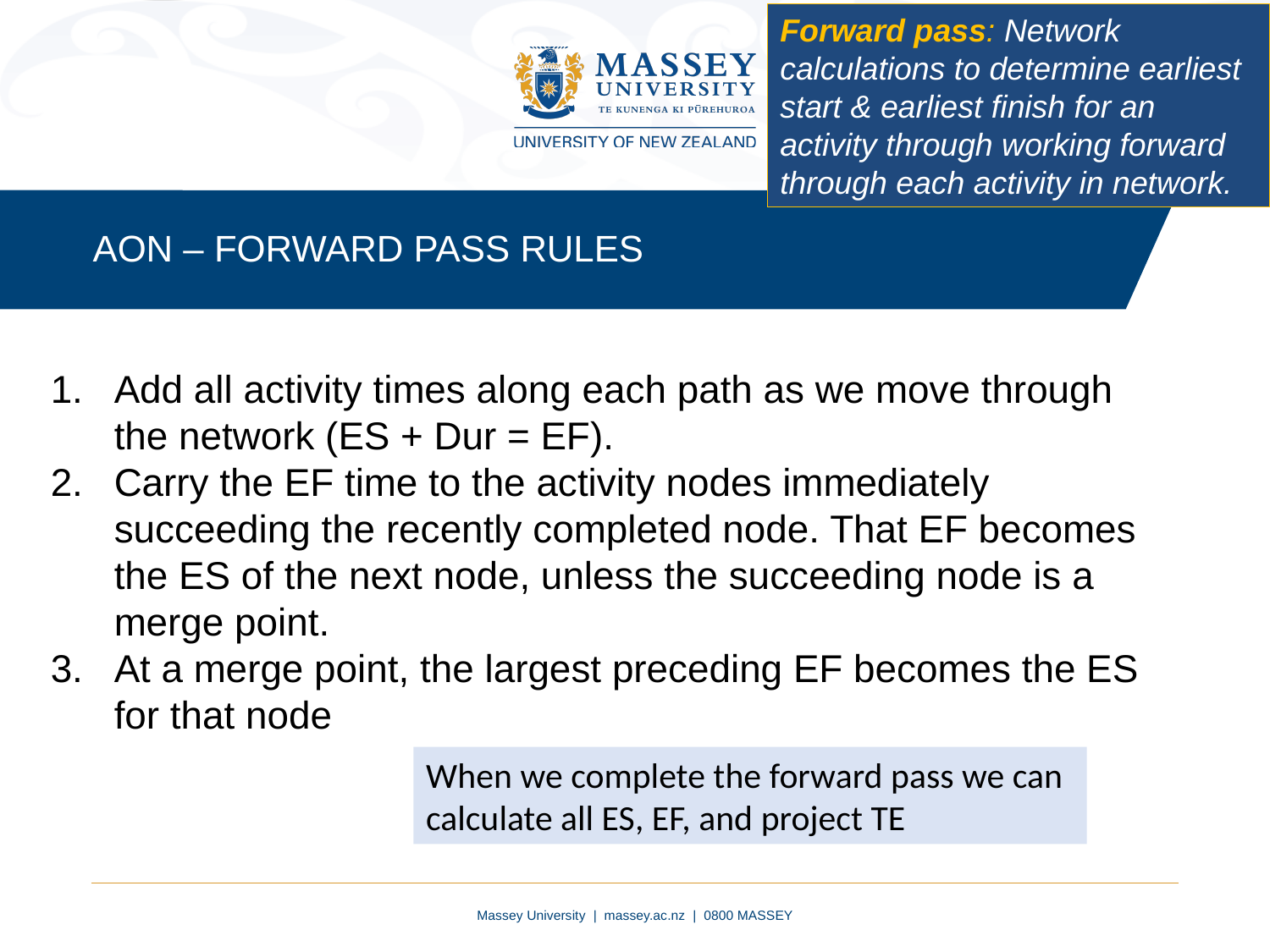

Forward pass: Network calculations to determine earliest start & earliest finish for an activity through working forward through each activity in network.
AON – FORWARD PASS RULES
Add all activity times along each path as we move through the network (ES + Dur = EF).
Carry the EF time to the activity nodes immediately succeeding the recently completed node. That EF becomes the ES of the next node, unless the succeeding node is a merge point.
At a merge point, the largest preceding EF becomes the ES for that node
When we complete the forward pass we can calculate all ES, EF, and project TE